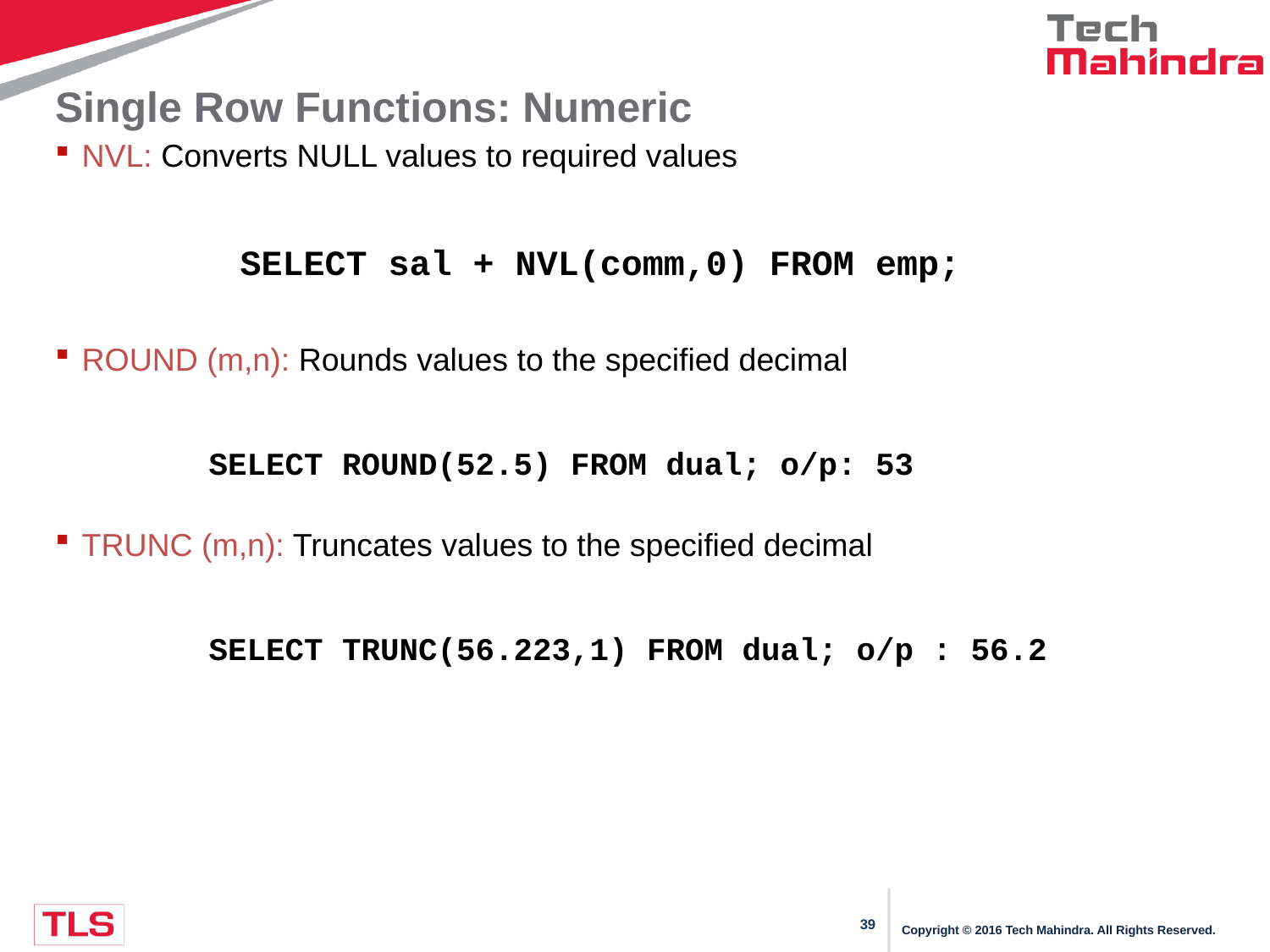

# Single Row Functions: Numeric
NVL: Converts NULL values to required values

		SELECT sal + NVL(comm,0) FROM emp;

ROUND (m,n): Rounds values to the specified decimal

		SELECT ROUND(52.5) FROM dual; o/p: 53

TRUNC (m,n): Truncates values to the specified decimal

		SELECT TRUNC(56.223,1) FROM dual; o/p : 56.2
Copyright © 2016 Tech Mahindra. All Rights Reserved.